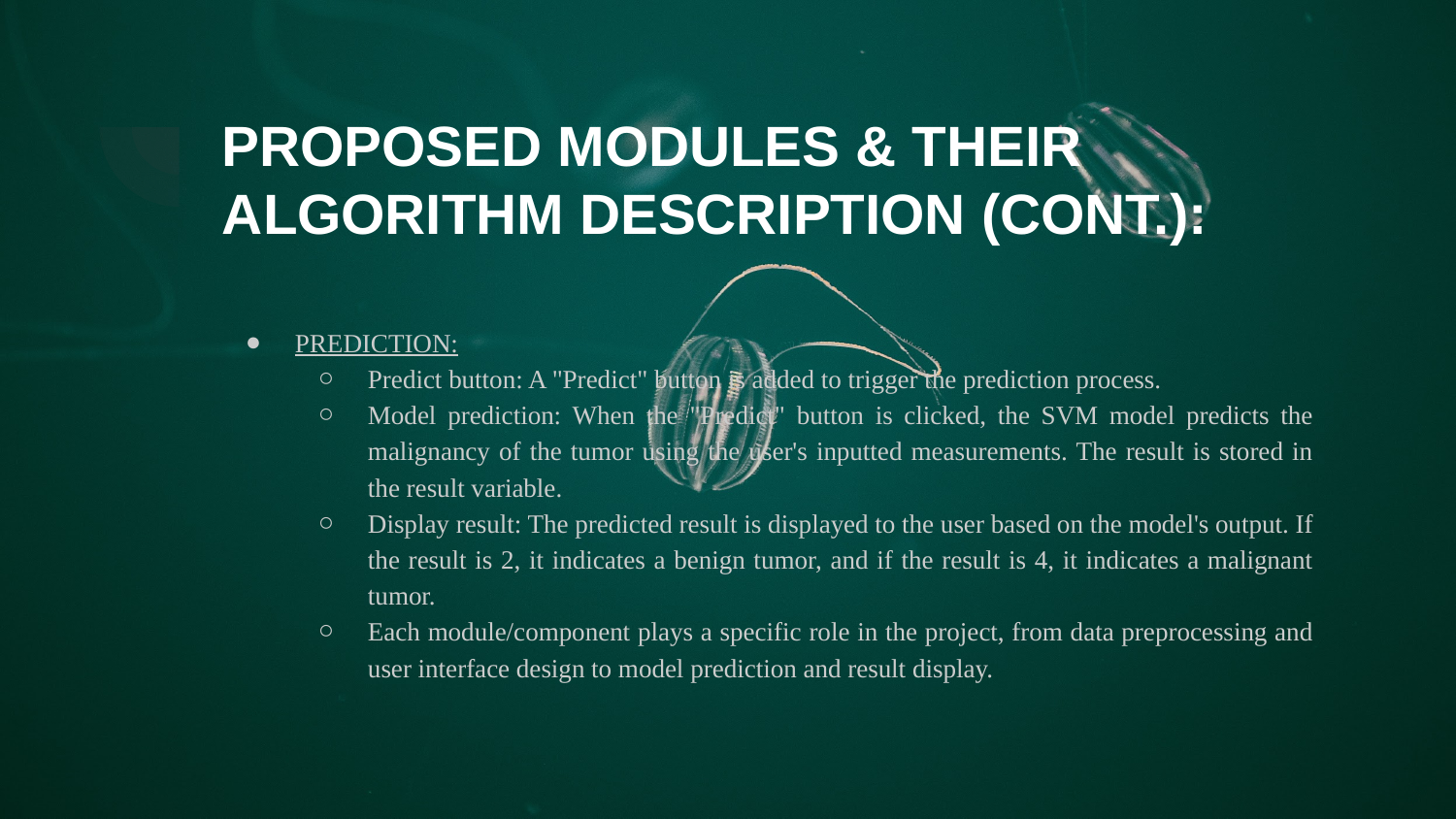

# PROPOSED MODULES & THEIR ALGORITHM DESCRIPTION (CONT.):
PREDICTION:
Predict button: A "Predict" button is added to trigger the prediction process.
Model prediction: When the "Predict" button is clicked, the SVM model predicts the malignancy of the tumor using the user's inputted measurements. The result is stored in the result variable.
Display result: The predicted result is displayed to the user based on the model's output. If the result is 2, it indicates a benign tumor, and if the result is 4, it indicates a malignant tumor.
Each module/component plays a specific role in the project, from data preprocessing and user interface design to model prediction and result display.